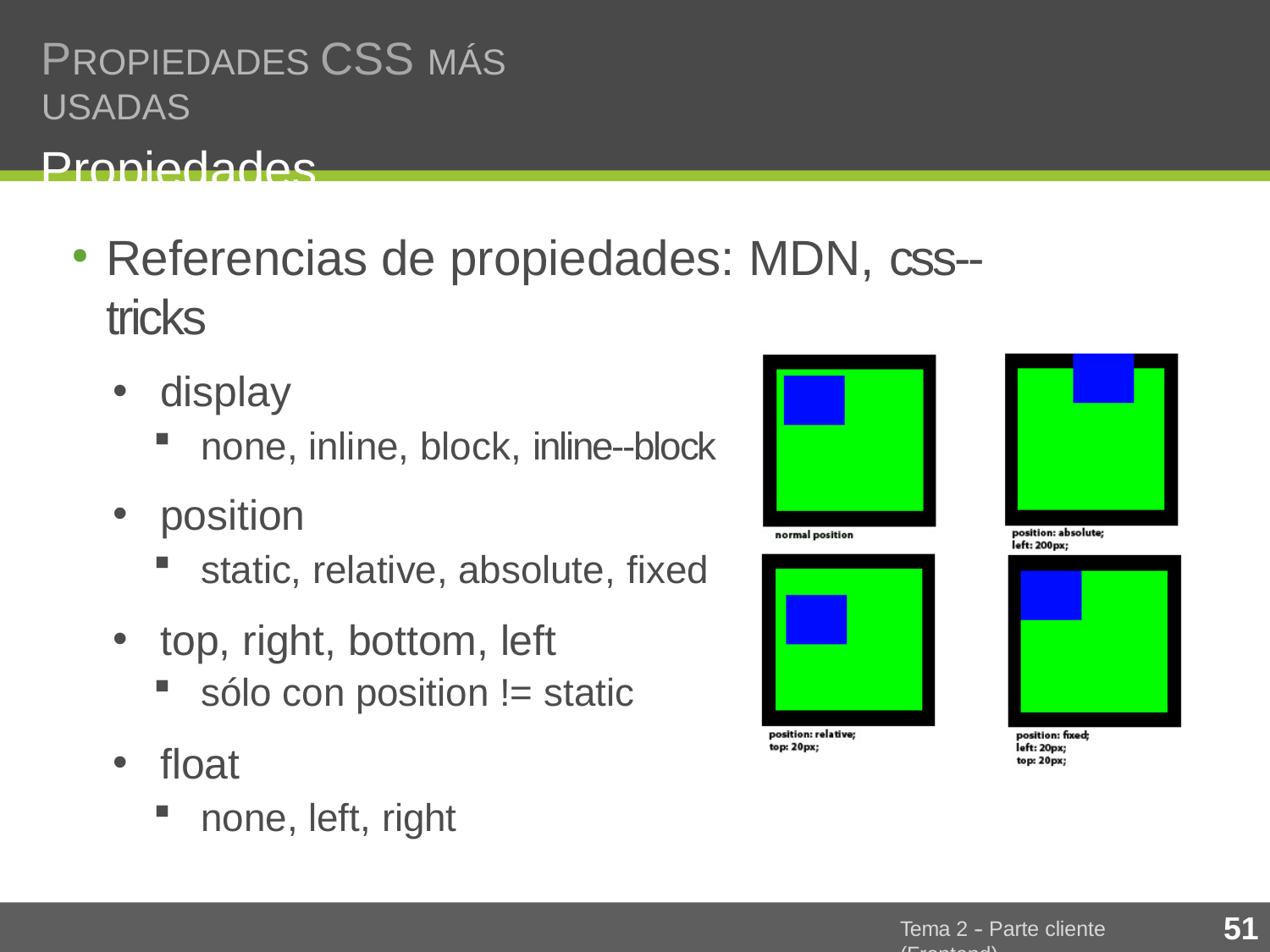

# PROPIEDADES CSS MÁS USADAS
Propiedades
Referencias de propiedades: MDN, css-­‐tricks
display
none, inline, block, inline-­‐block
position
static, relative, absolute, ﬁxed
top, right, bottom, left
sólo con position != static
ﬂoat
none, left, right

51
Tema 2 -­‐ Parte cliente (Frontend)